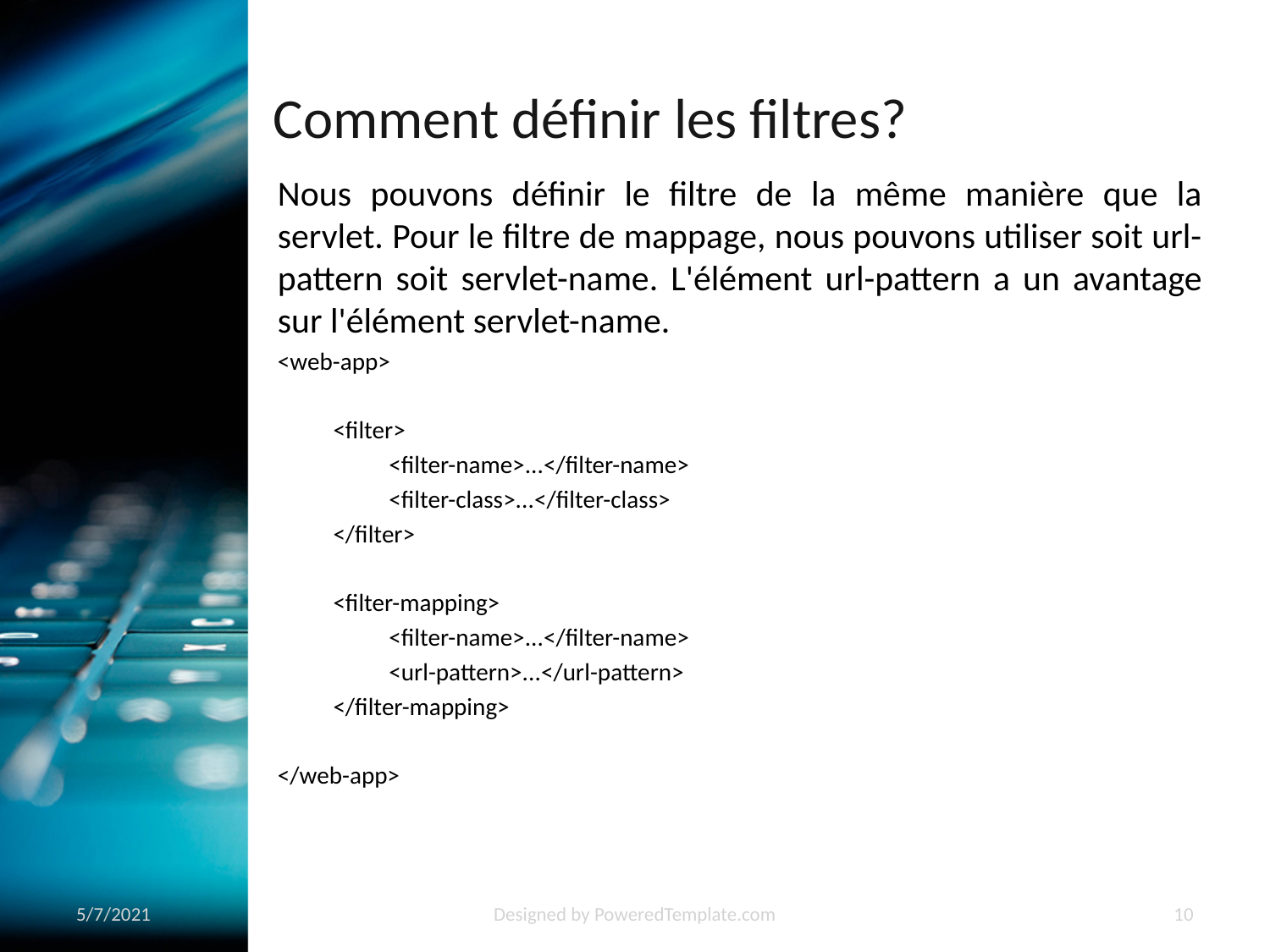

Comment définir les filtres?
Nous pouvons définir le filtre de la même manière que la servlet. Pour le filtre de mappage, nous pouvons utiliser soit url-pattern soit servlet-name. L'élément url-pattern a un avantage sur l'élément servlet-name.
<web-app>

<filter>
<filter-name>...</filter-name>
<filter-class>...</filter-class>
</filter>

<filter-mapping>
<filter-name>...</filter-name>
<url-pattern>...</url-pattern>
</filter-mapping>

</web-app>

5/7/2021
Designed by PoweredTemplate.com
10